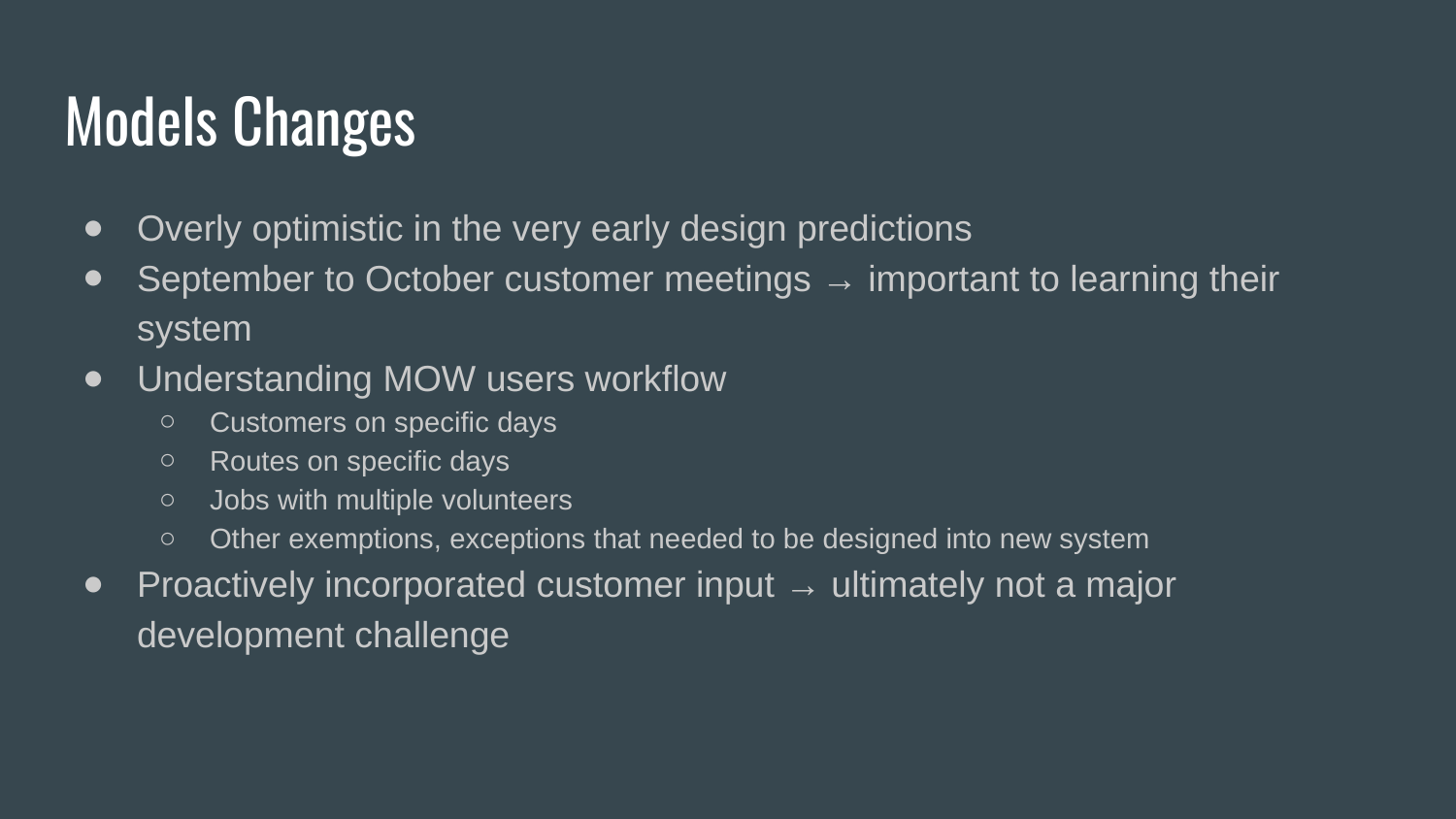

# Models Changes
Overly optimistic in the very early design predictions
September to October customer meetings → important to learning their system
Understanding MOW users workflow
Customers on specific days
Routes on specific days
Jobs with multiple volunteers
Other exemptions, exceptions that needed to be designed into new system
Proactively incorporated customer input → ultimately not a major development challenge